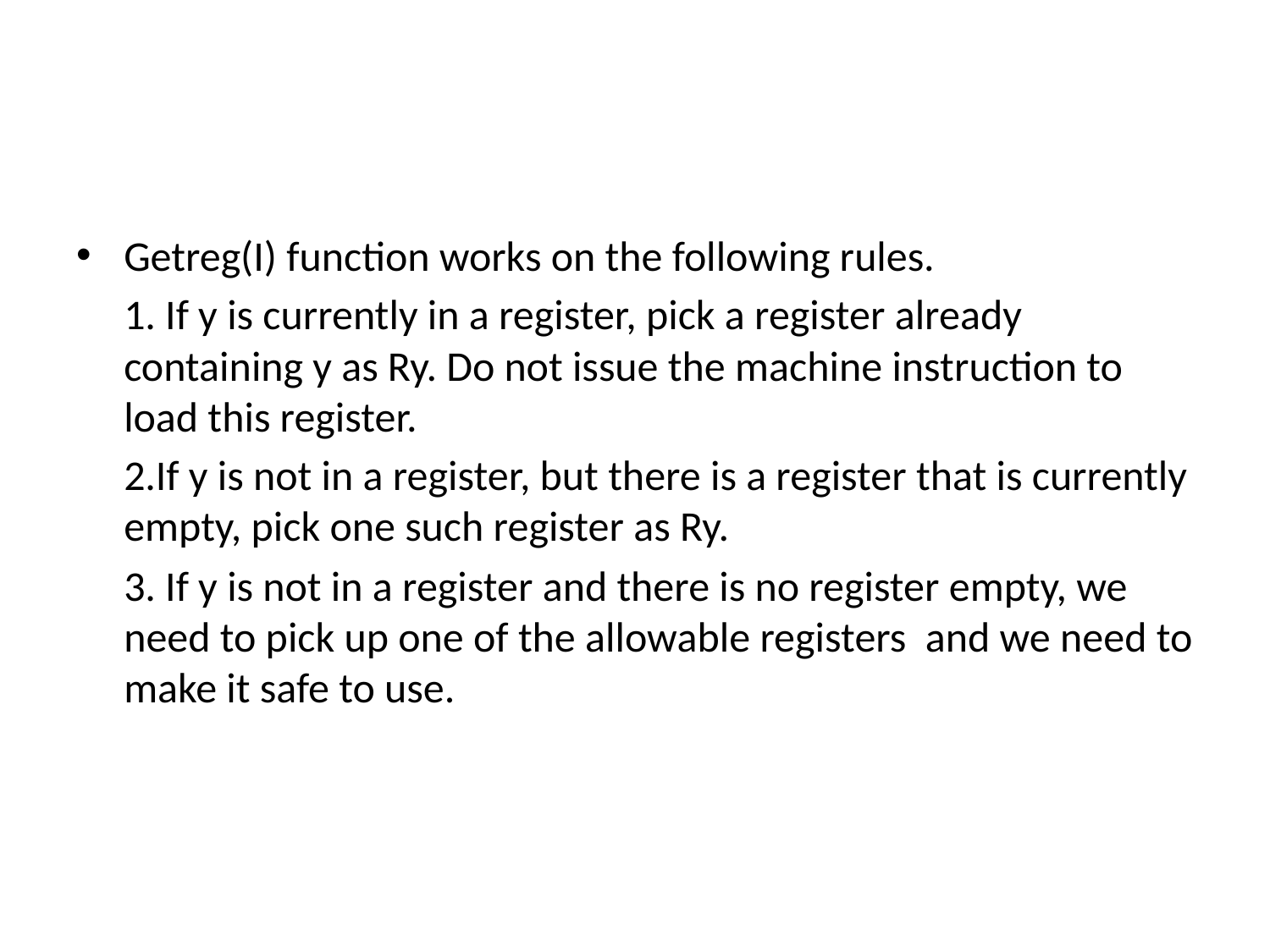

#
Getreg(I) function works on the following rules.
     1. If y is currently in a register, pick a register already containing y as Ry. Do not issue the machine instruction to load this register.
     2.If y is not in a register, but there is a register that is currently empty, pick one such register as Ry.
     3. If y is not in a register and there is no register empty, we need to pick up one of the allowable registers  and we need to make it safe to use.